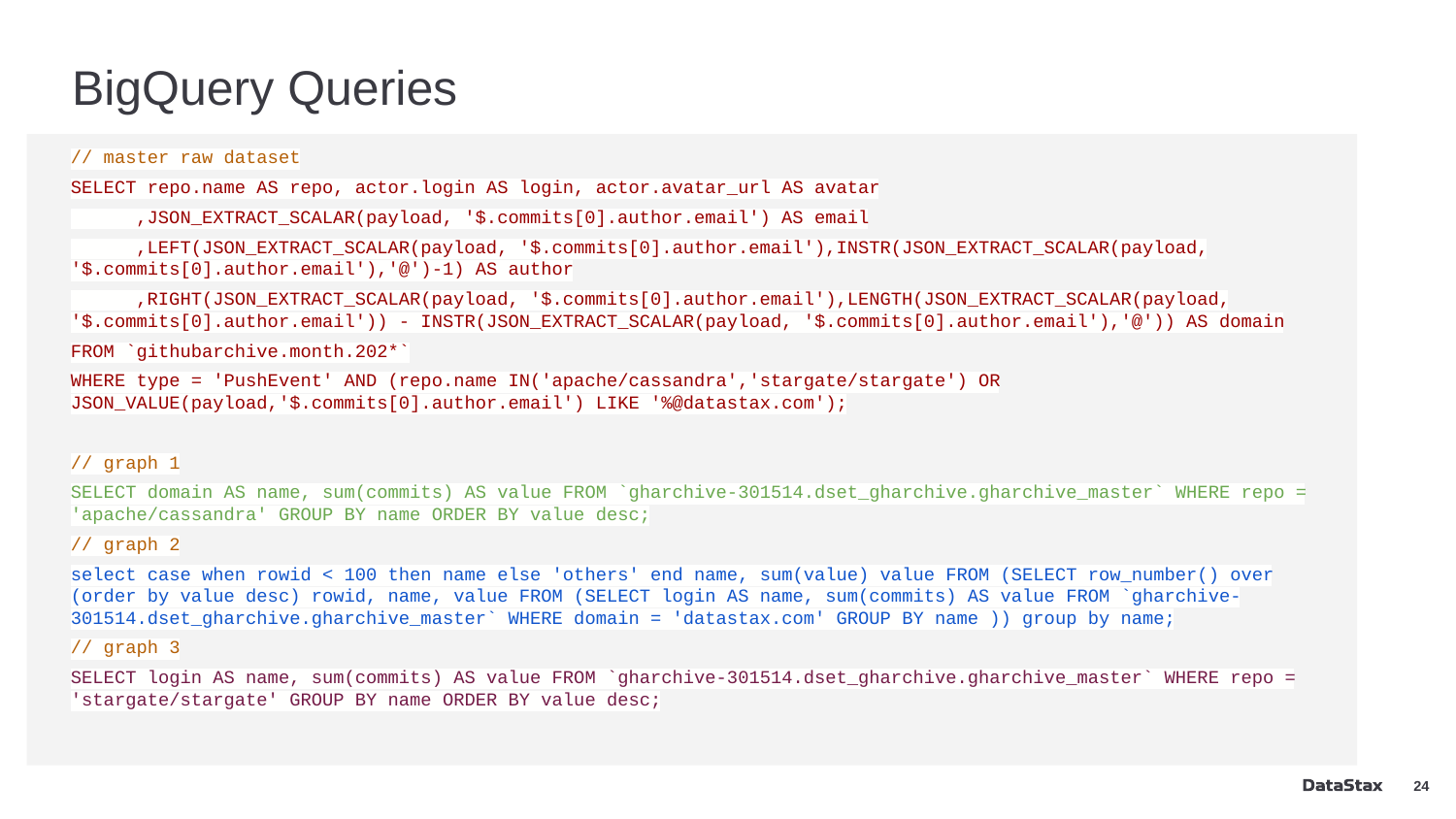

# BigQuery Queries

// master raw dataset
SELECT repo.name AS repo, actor.login AS login, actor.avatar_url AS avatar
      ,JSON_EXTRACT_SCALAR(payload, '$.commits[0].author.email') AS email
      ,LEFT(JSON_EXTRACT_SCALAR(payload, '$.commits[0].author.email'),INSTR(JSON_EXTRACT_SCALAR(payload, '$.commits[0].author.email'),'@')-1) AS author
      ,RIGHT(JSON_EXTRACT_SCALAR(payload, '$.commits[0].author.email'),LENGTH(JSON_EXTRACT_SCALAR(payload, '$.commits[0].author.email')) - INSTR(JSON_EXTRACT_SCALAR(payload, '$.commits[0].author.email'),'@')) AS domain
FROM `githubarchive.month.202*`
WHERE type = 'PushEvent' AND (repo.name IN('apache/cassandra','stargate/stargate') OR JSON_VALUE(payload,'$.commits[0].author.email') LIKE '%@datastax.com');

// graph 1
SELECT domain AS name, sum(commits) AS value FROM `gharchive-301514.dset_gharchive.gharchive_master` WHERE repo = 'apache/cassandra' GROUP BY name ORDER BY value desc;
// graph 2
select case when rowid < 100 then name else 'others' end name, sum(value) value FROM (SELECT row_number() over (order by value desc) rowid, name, value FROM (SELECT login AS name, sum(commits) AS value FROM `gharchive-301514.dset_gharchive.gharchive_master` WHERE domain = 'datastax.com' GROUP BY name )) group by name;
// graph 3
SELECT login AS name, sum(commits) AS value FROM `gharchive-301514.dset_gharchive.gharchive_master` WHERE repo = 'stargate/stargate' GROUP BY name ORDER BY value desc;

24